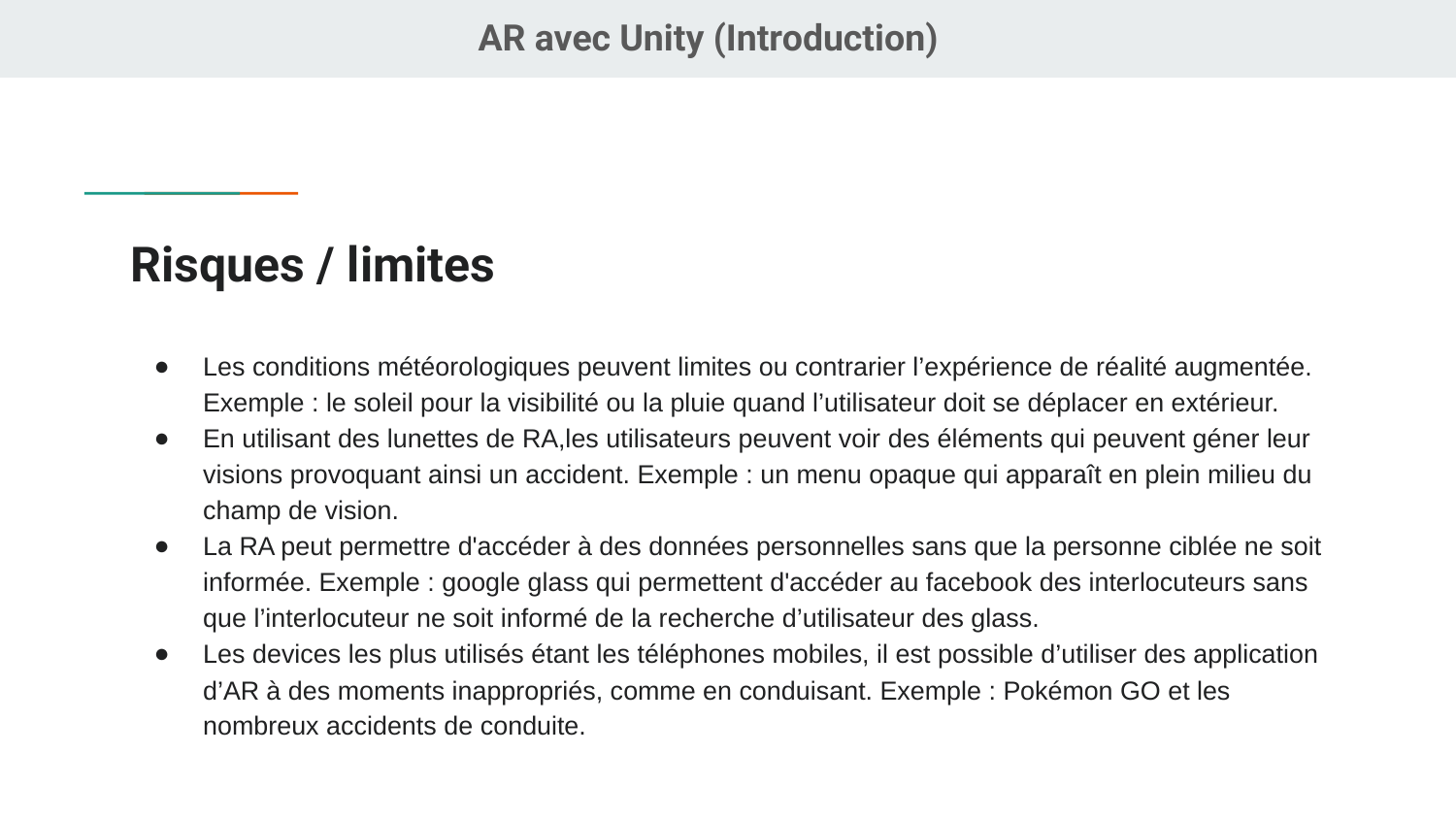

AR avec Unity (Introduction)
# Risques / limites
Les conditions météorologiques peuvent limites ou contrarier l’expérience de réalité augmentée. Exemple : le soleil pour la visibilité ou la pluie quand l’utilisateur doit se déplacer en extérieur.
En utilisant des lunettes de RA,les utilisateurs peuvent voir des éléments qui peuvent géner leur visions provoquant ainsi un accident. Exemple : un menu opaque qui apparaît en plein milieu du champ de vision.
La RA peut permettre d'accéder à des données personnelles sans que la personne ciblée ne soit informée. Exemple : google glass qui permettent d'accéder au facebook des interlocuteurs sans que l’interlocuteur ne soit informé de la recherche d’utilisateur des glass.
Les devices les plus utilisés étant les téléphones mobiles, il est possible d’utiliser des application d’AR à des moments inappropriés, comme en conduisant. Exemple : Pokémon GO et les nombreux accidents de conduite.